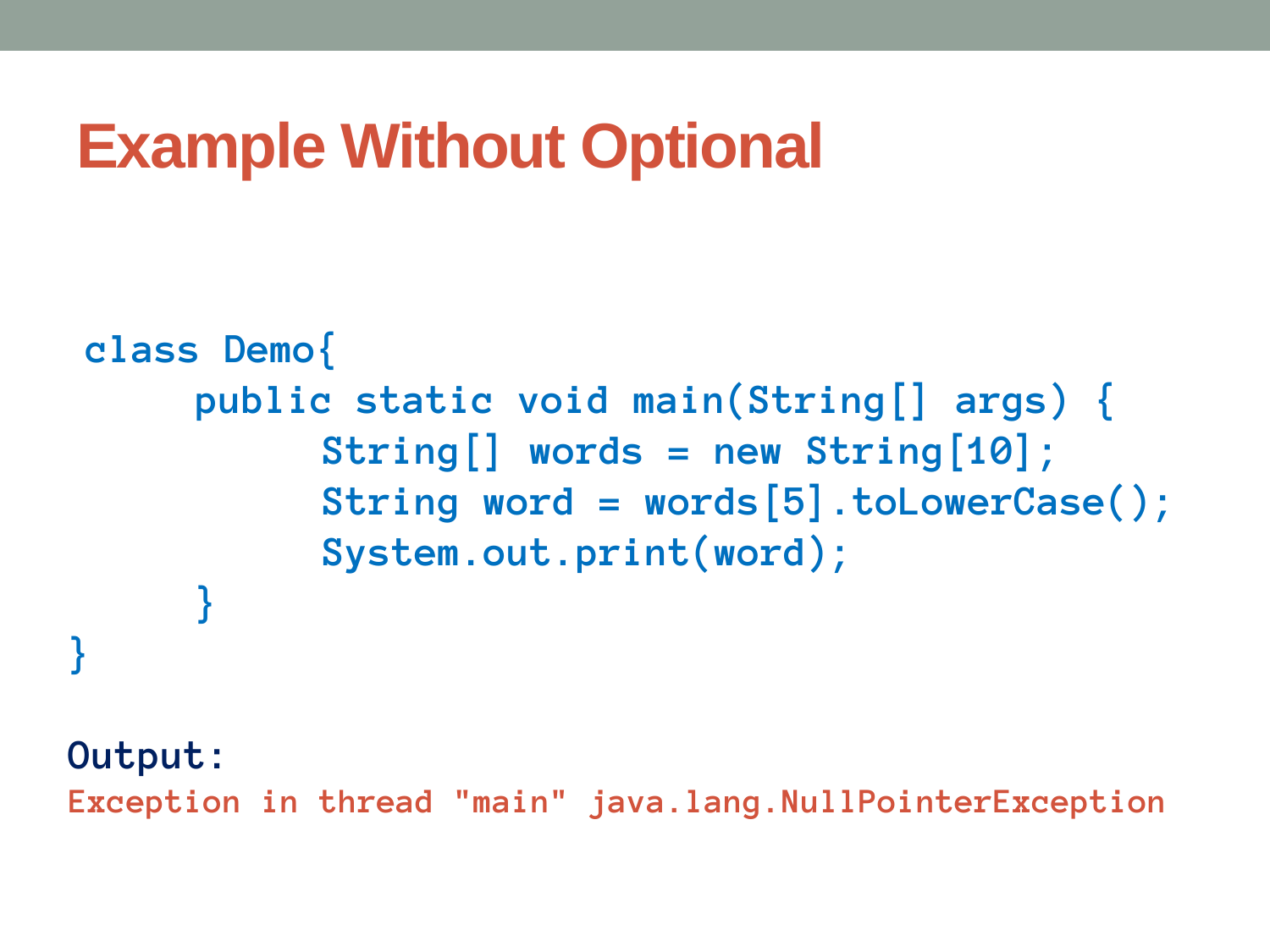

# Example Without Optional

 class Demo{
	public static void main(String[] args) {
		String[] words = new String[10];
		String word = words[5].toLowerCase();
		System.out.print(word);
	}
}

Output:
Exception in thread "main" java.lang.NullPointerException